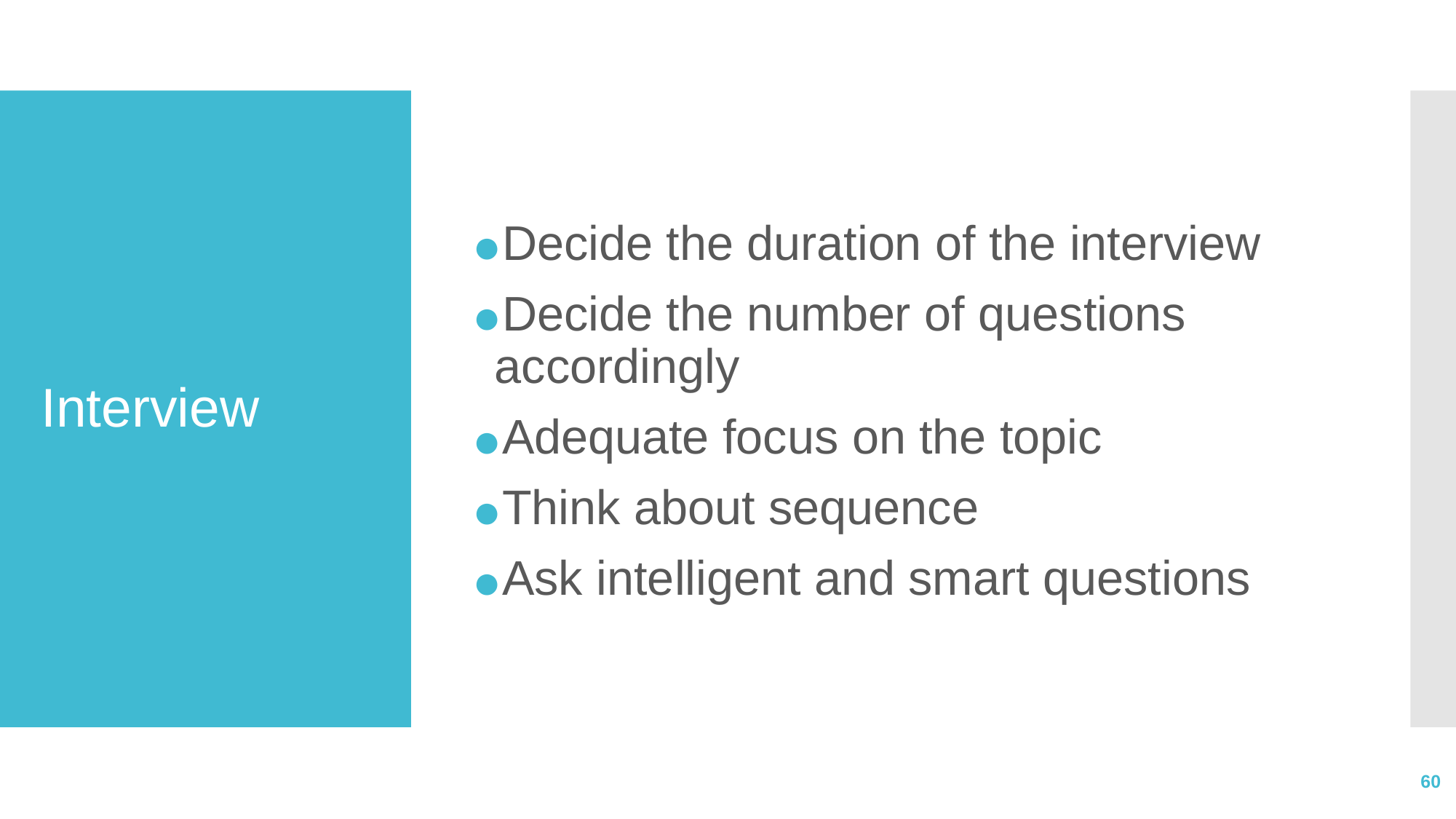

Decide the duration of the interview
Decide the number of questions accordingly
Adequate focus on the topic
Think about sequence
Ask intelligent and smart questions

# Interview
60